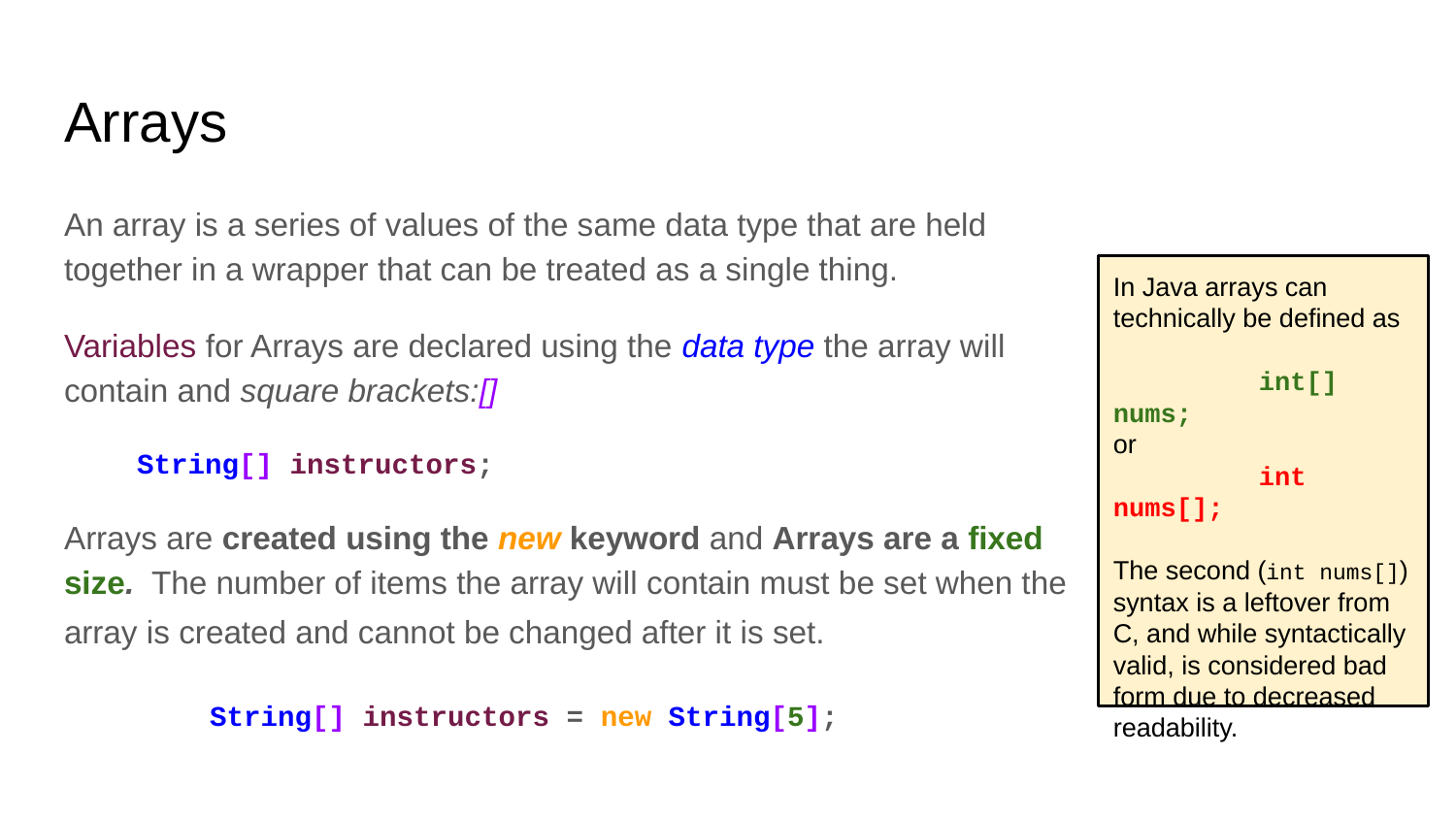

# Arrays
An array is a series of values of the same data type that are held together in a wrapper that can be treated as a single thing.
Variables for Arrays are declared using the data type the array will contain and square brackets:[]
String[] instructors;
Arrays are created using the new keyword and Arrays are a fixed size.  The number of items the array will contain must be set when the array is created and cannot be changed after it is set.
	String[] instructors = new String[5];
In Java arrays can technically be defined as

	int[] nums;
or
	int nums[];

The second (int nums[]) syntax is a leftover from C, and while syntactically valid, is considered bad form due to decreased readability.